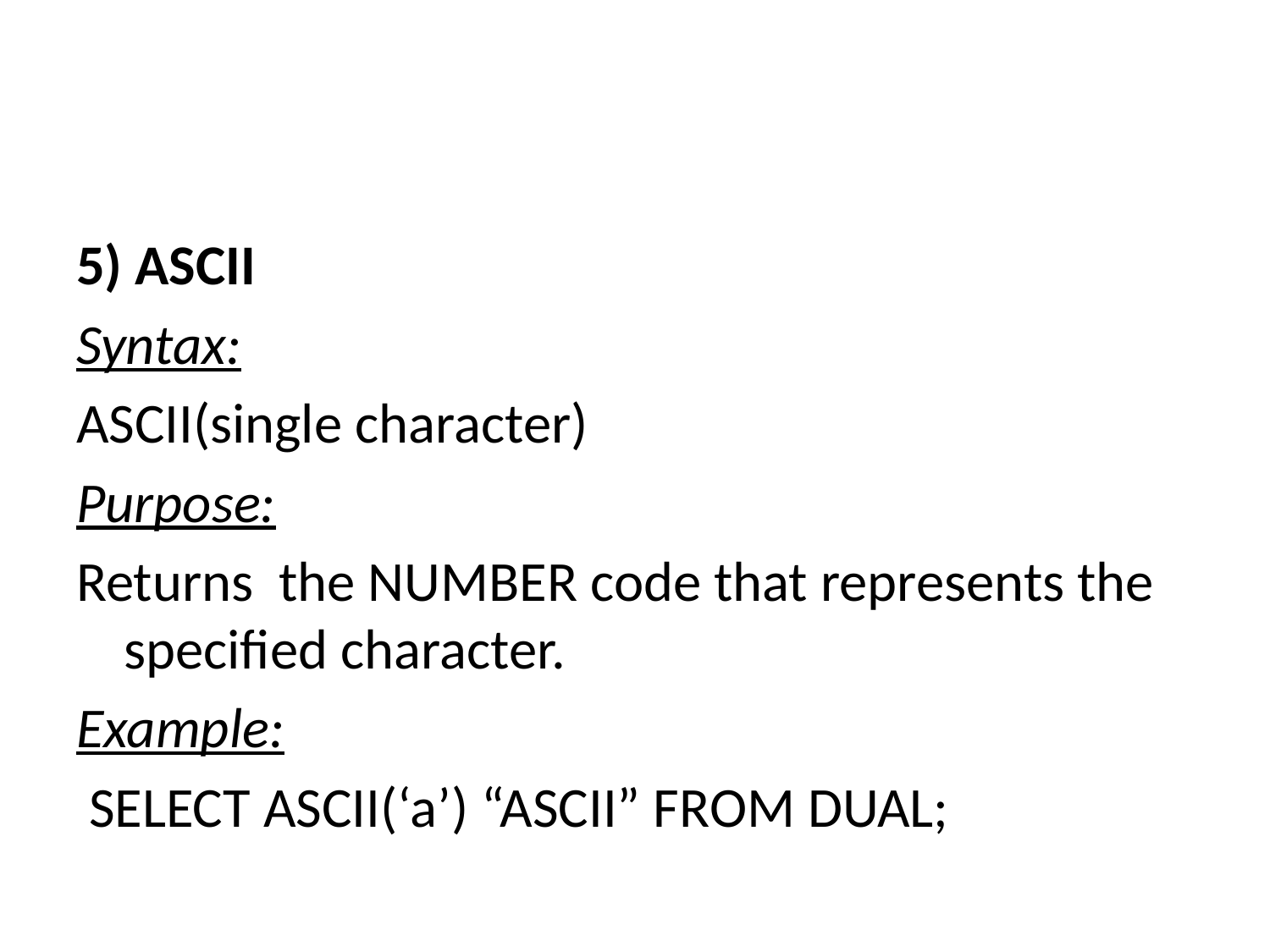

#
5) ASCII
Syntax:
ASCII(single character)
Purpose:
Returns  the NUMBER code that represents the specified character.
Example:
 SELECT ASCII(‘a’) “ASCII” FROM DUAL;